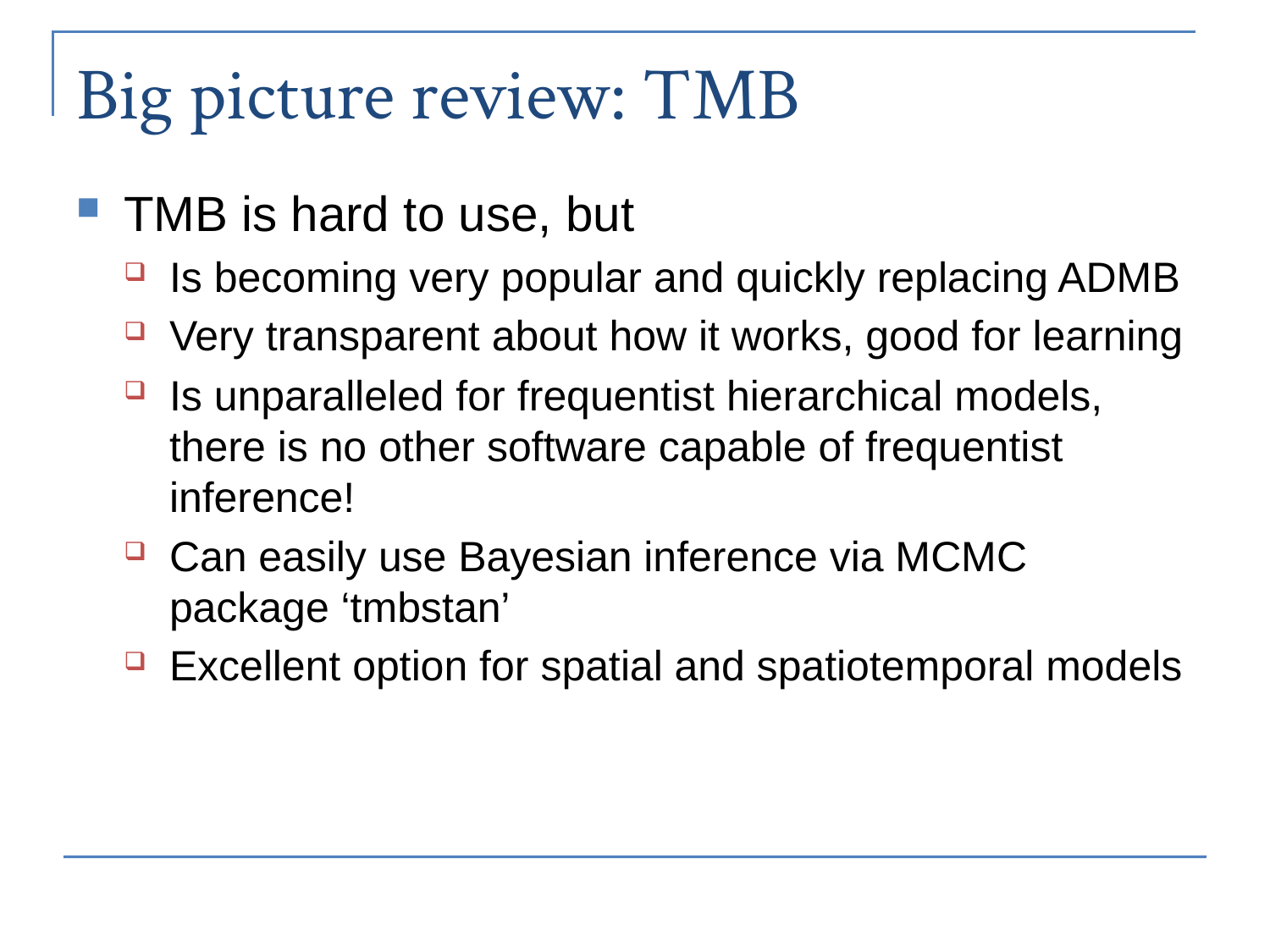

# Big picture review: TMB
TMB is hard to use, but
Is becoming very popular and quickly replacing ADMB
Very transparent about how it works, good for learning
Is unparalleled for frequentist hierarchical models, there is no other software capable of frequentist inference!
Can easily use Bayesian inference via MCMC package ‘tmbstan’
Excellent option for spatial and spatiotemporal models